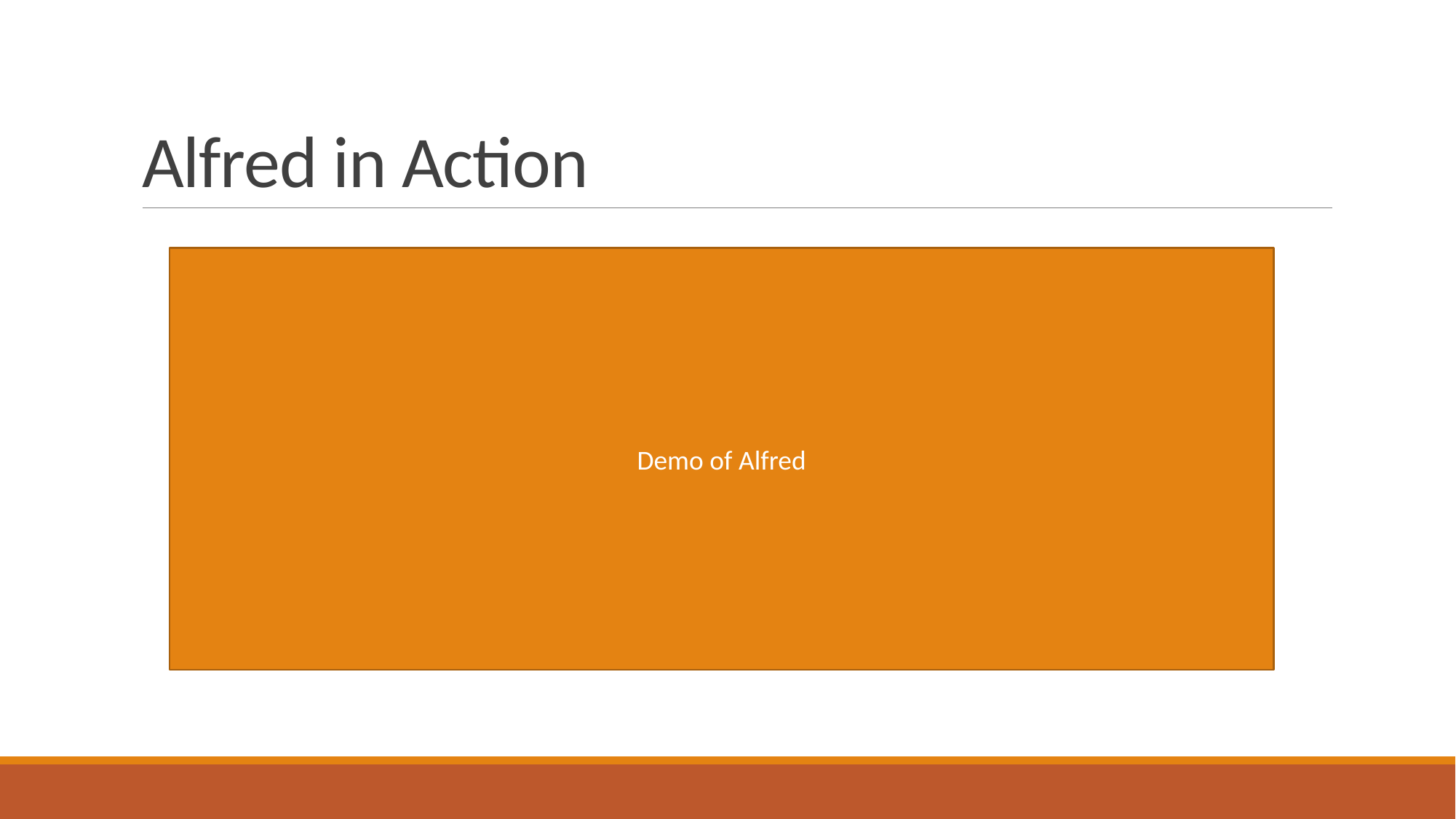

# Alfred in Action

Demo of Alfred